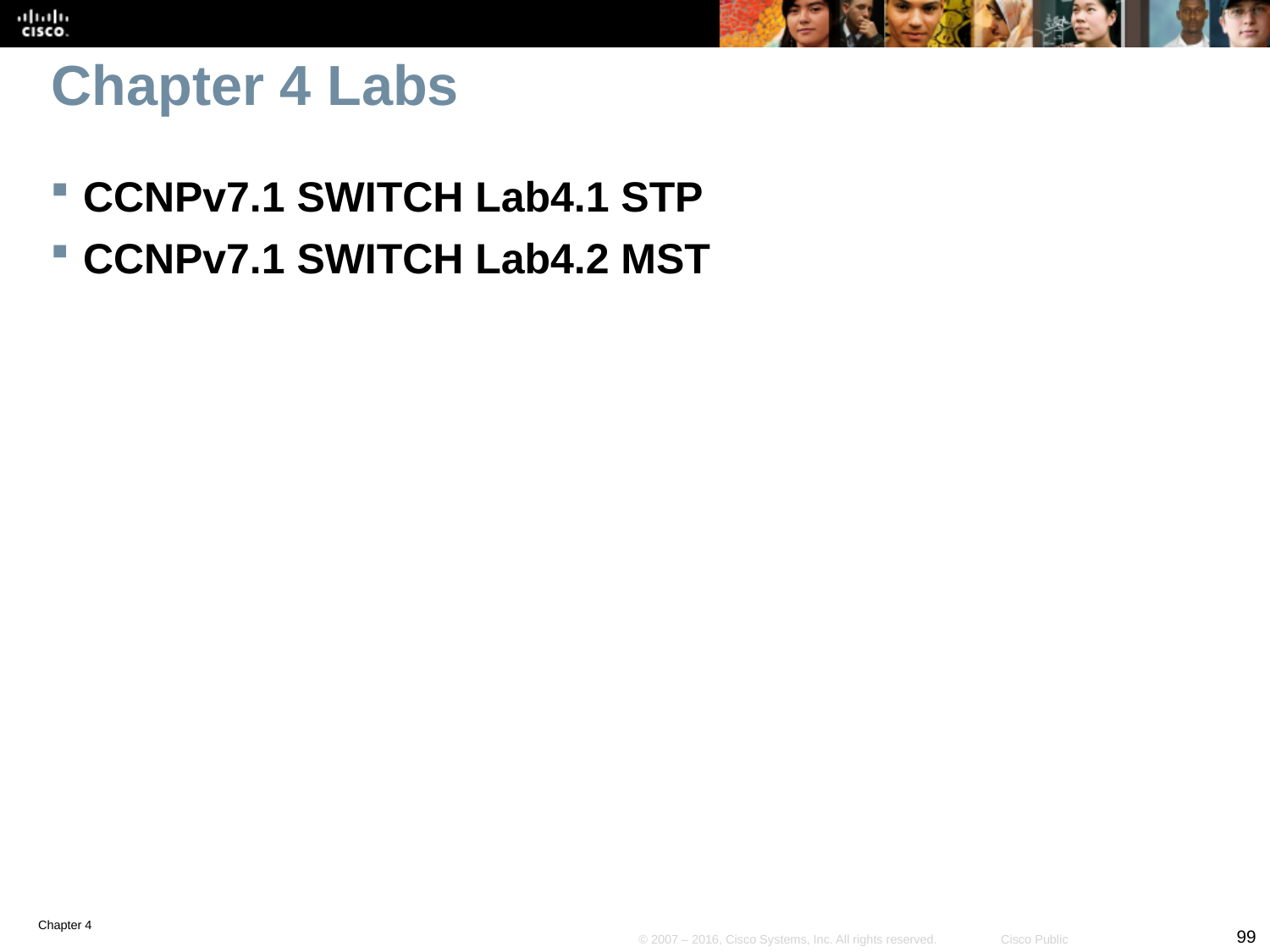

# Chapter 4 Labs
CCNPv7.1 SWITCH Lab4.1 STP
CCNPv7.1 SWITCH Lab4.2 MST